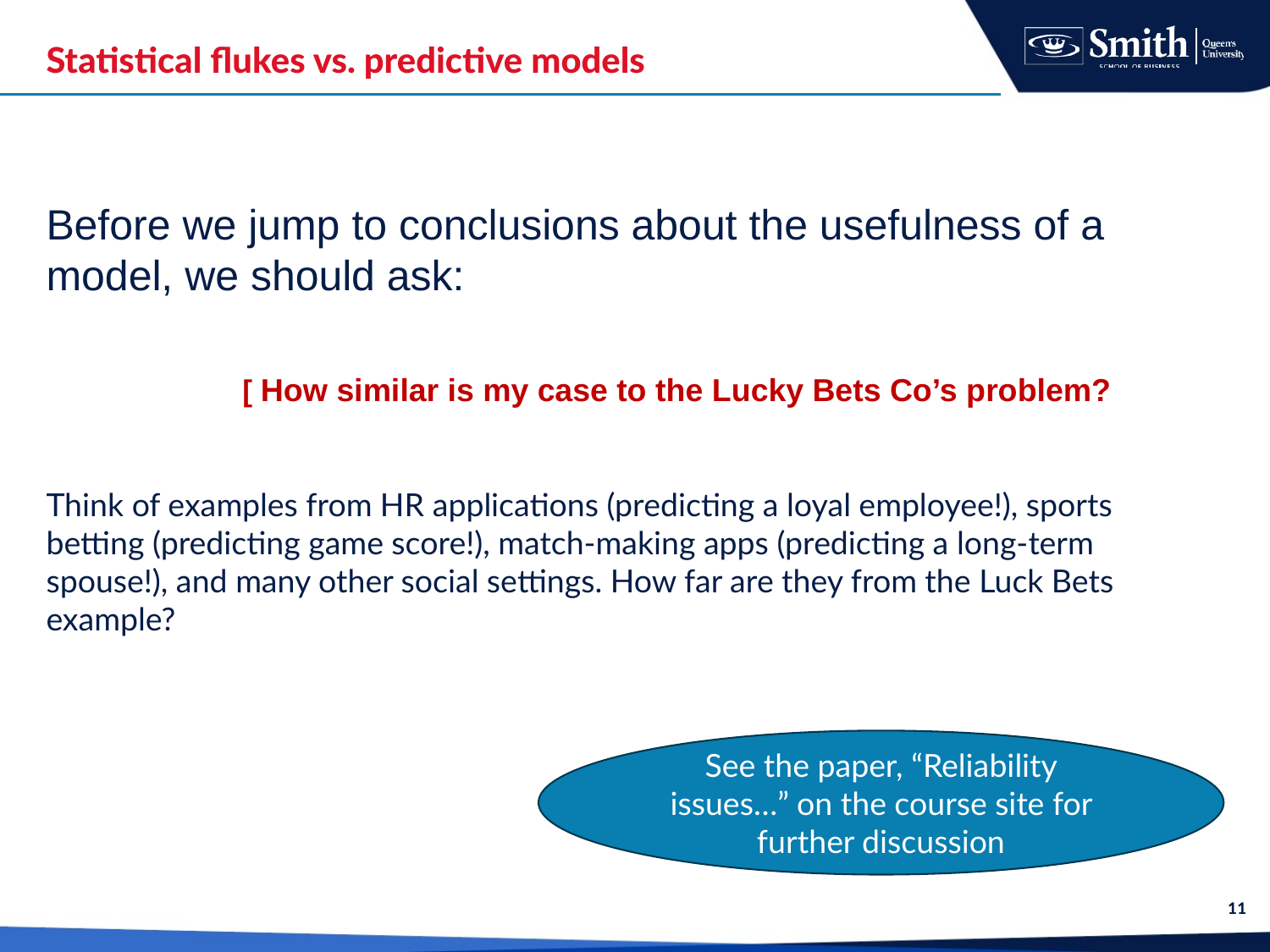

# Statistical flukes vs. predictive models

Before we jump to conclusions about the usefulness of a model, we should ask:

                  [ How similar is my case to the Lucky Bets Co’s problem?

Think of examples from HR applications (predicting a loyal employee!), sports betting (predicting game score!), match-making apps (predicting a long-term spouse!), and many other social settings. How far are they from the Luck Bets example?
See the paper, “Reliability issues…” on the course site for further discussion